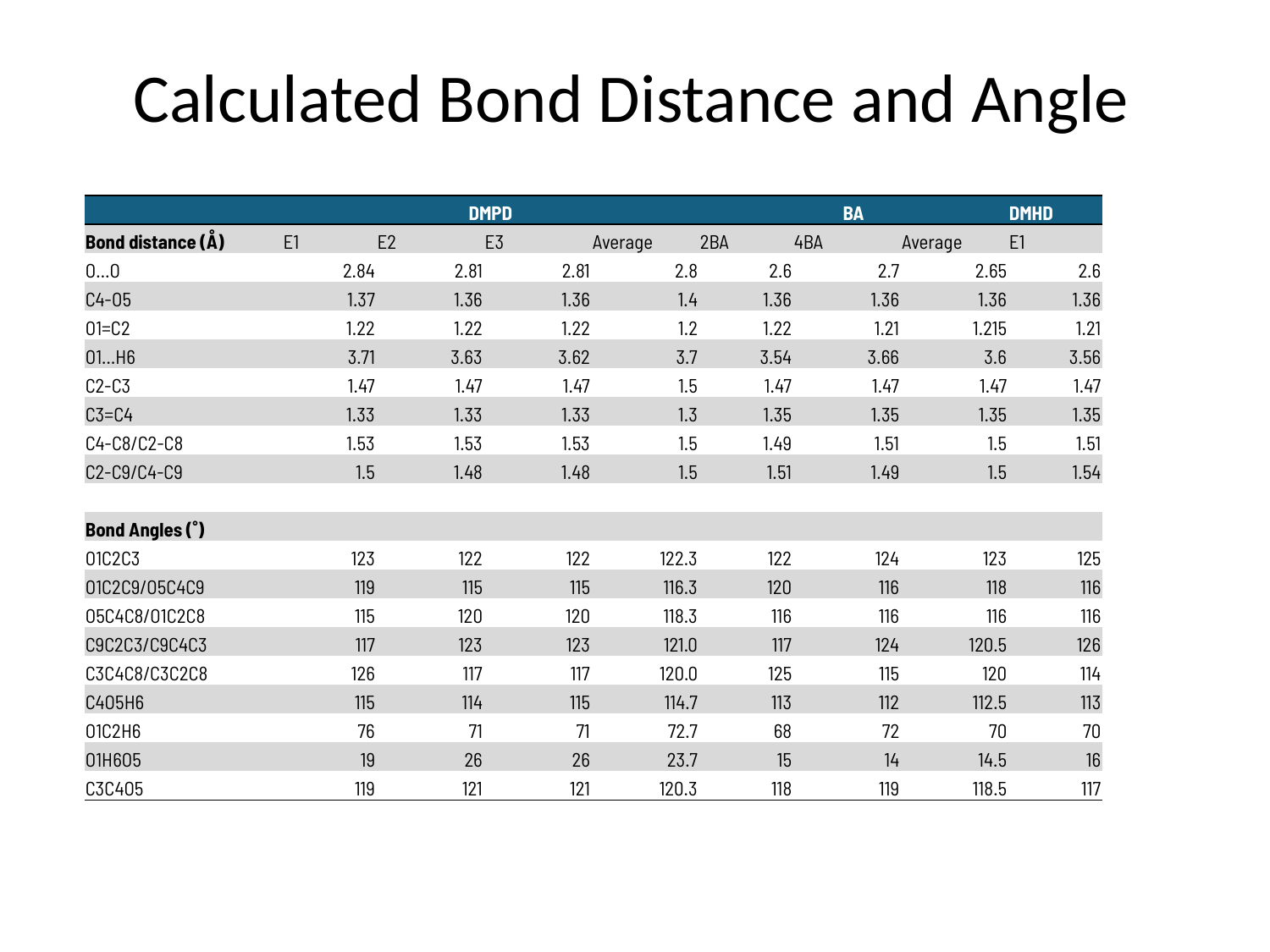

# Calculated Bond Distance and Angle
|  | DMPD |  |  |  | BA |  |  | DMHD |
| --- | --- | --- | --- | --- | --- | --- | --- | --- |
| Bond distance (Å) | E1 | E2 | E3 | Average | 2BA | 4BA | Average | E1 |
| O…O | 2.84 | 2.81 | 2.81 | 2.8 | 2.6 | 2.7 | 2.65 | 2.6 |
| C4-O5 | 1.37 | 1.36 | 1.36 | 1.4 | 1.36 | 1.36 | 1.36 | 1.36 |
| O1=C2 | 1.22 | 1.22 | 1.22 | 1.2 | 1.22 | 1.21 | 1.215 | 1.21 |
| O1…H6 | 3.71 | 3.63 | 3.62 | 3.7 | 3.54 | 3.66 | 3.6 | 3.56 |
| C2-C3 | 1.47 | 1.47 | 1.47 | 1.5 | 1.47 | 1.47 | 1.47 | 1.47 |
| C3=C4 | 1.33 | 1.33 | 1.33 | 1.3 | 1.35 | 1.35 | 1.35 | 1.35 |
| C4-C8/C2-C8 | 1.53 | 1.53 | 1.53 | 1.5 | 1.49 | 1.51 | 1.5 | 1.51 |
| C2-C9/C4-C9 | 1.5 | 1.48 | 1.48 | 1.5 | 1.51 | 1.49 | 1.5 | 1.54 |
|  |  |  |  |  |  |  |  |  |
| Bond Angles (˚) |  |  |  |  |  |  |  |  |
| O1C2C3 | 123 | 122 | 122 | 122.3 | 122 | 124 | 123 | 125 |
| O1C2C9/O5C4C9 | 119 | 115 | 115 | 116.3 | 120 | 116 | 118 | 116 |
| O5C4C8/O1C2C8 | 115 | 120 | 120 | 118.3 | 116 | 116 | 116 | 116 |
| C9C2C3/C9C4C3 | 117 | 123 | 123 | 121.0 | 117 | 124 | 120.5 | 126 |
| C3C4C8/C3C2C8 | 126 | 117 | 117 | 120.0 | 125 | 115 | 120 | 114 |
| C4O5H6 | 115 | 114 | 115 | 114.7 | 113 | 112 | 112.5 | 113 |
| O1C2H6 | 76 | 71 | 71 | 72.7 | 68 | 72 | 70 | 70 |
| O1H6O5 | 19 | 26 | 26 | 23.7 | 15 | 14 | 14.5 | 16 |
| C3C4O5 | 119 | 121 | 121 | 120.3 | 118 | 119 | 118.5 | 117 |